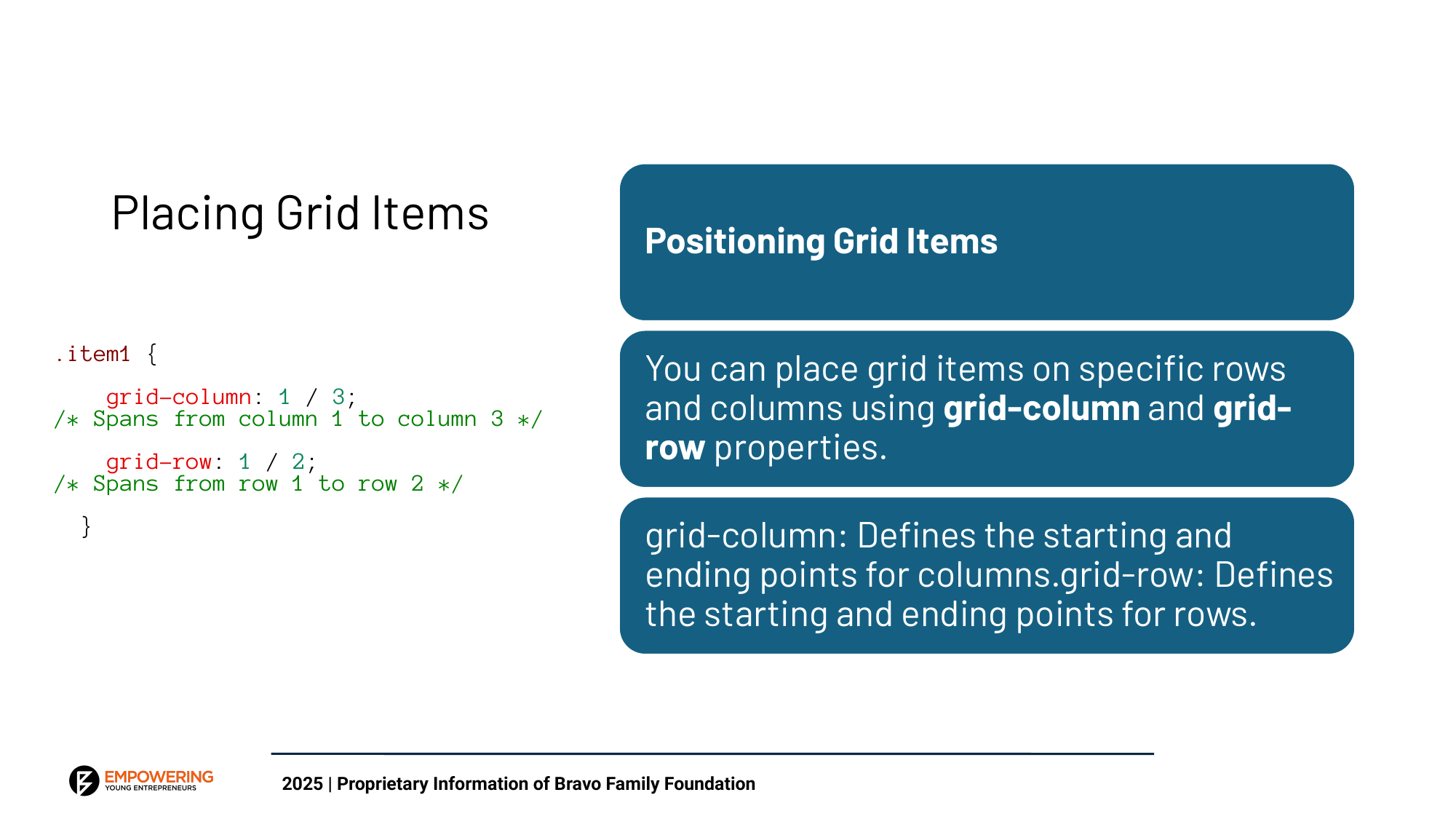

# Placing Grid Items
Positioning Grid Items
You can place grid items on specific rows and columns using grid-column and grid-row properties.
grid-column: Defines the starting and ending points for columns.grid-row: Defines the starting and ending points for rows.
.item1 {

    grid-column: 1 / 3;
/* Spans from column 1 to column 3 */

    grid-row: 1 / 2;
/* Spans from row 1 to row 2 */

  }